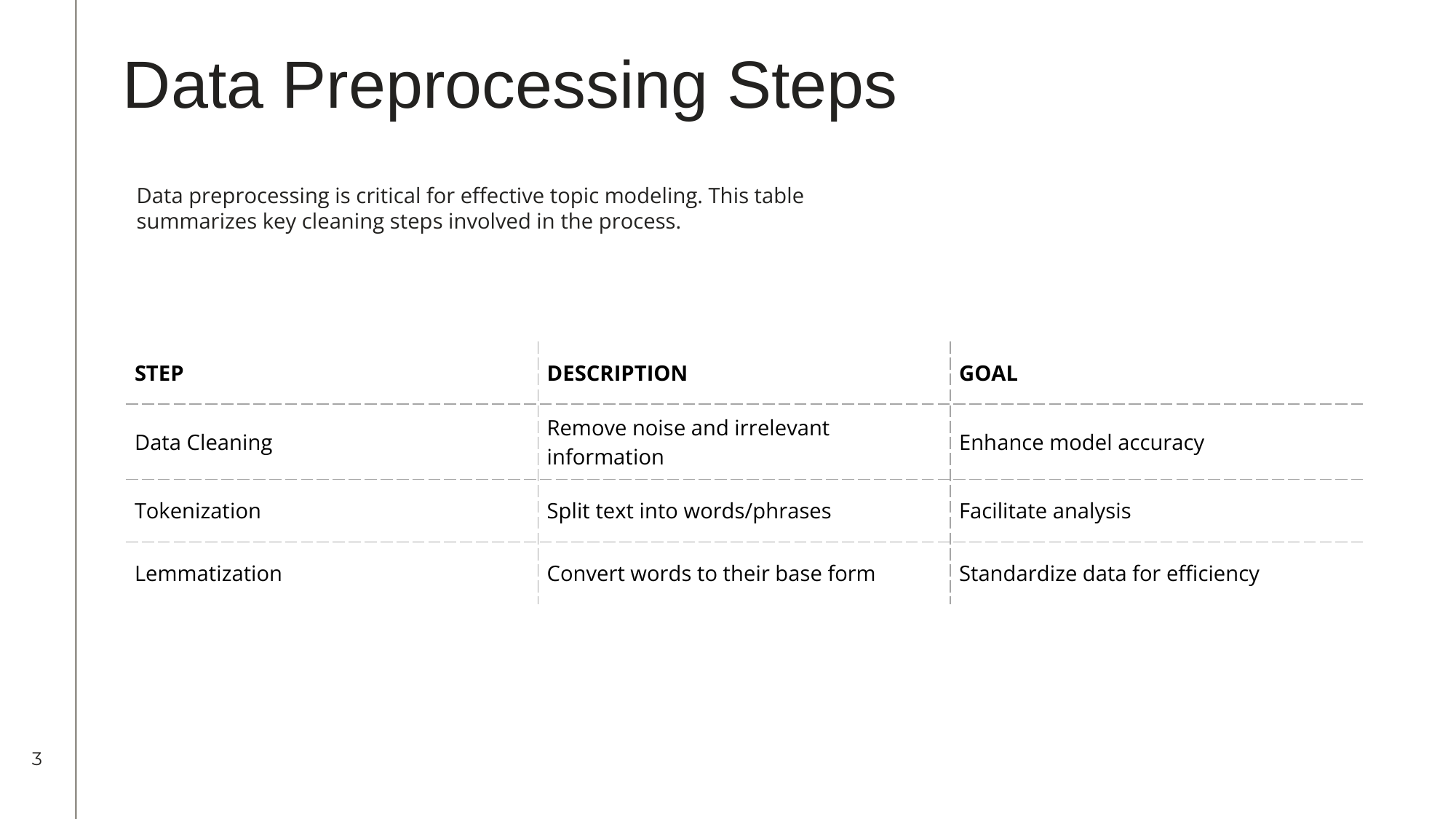

Data Preprocessing Steps

Data preprocessing is critical for effective topic modeling. This table summarizes key cleaning steps involved in the process.
| STEP | DESCRIPTION | GOAL |
| --- | --- | --- |
| Data Cleaning | Remove noise and irrelevant information | Enhance model accuracy |
| Tokenization | Split text into words/phrases | Facilitate analysis |
| Lemmatization | Convert words to their base form | Standardize data for efficiency |
3